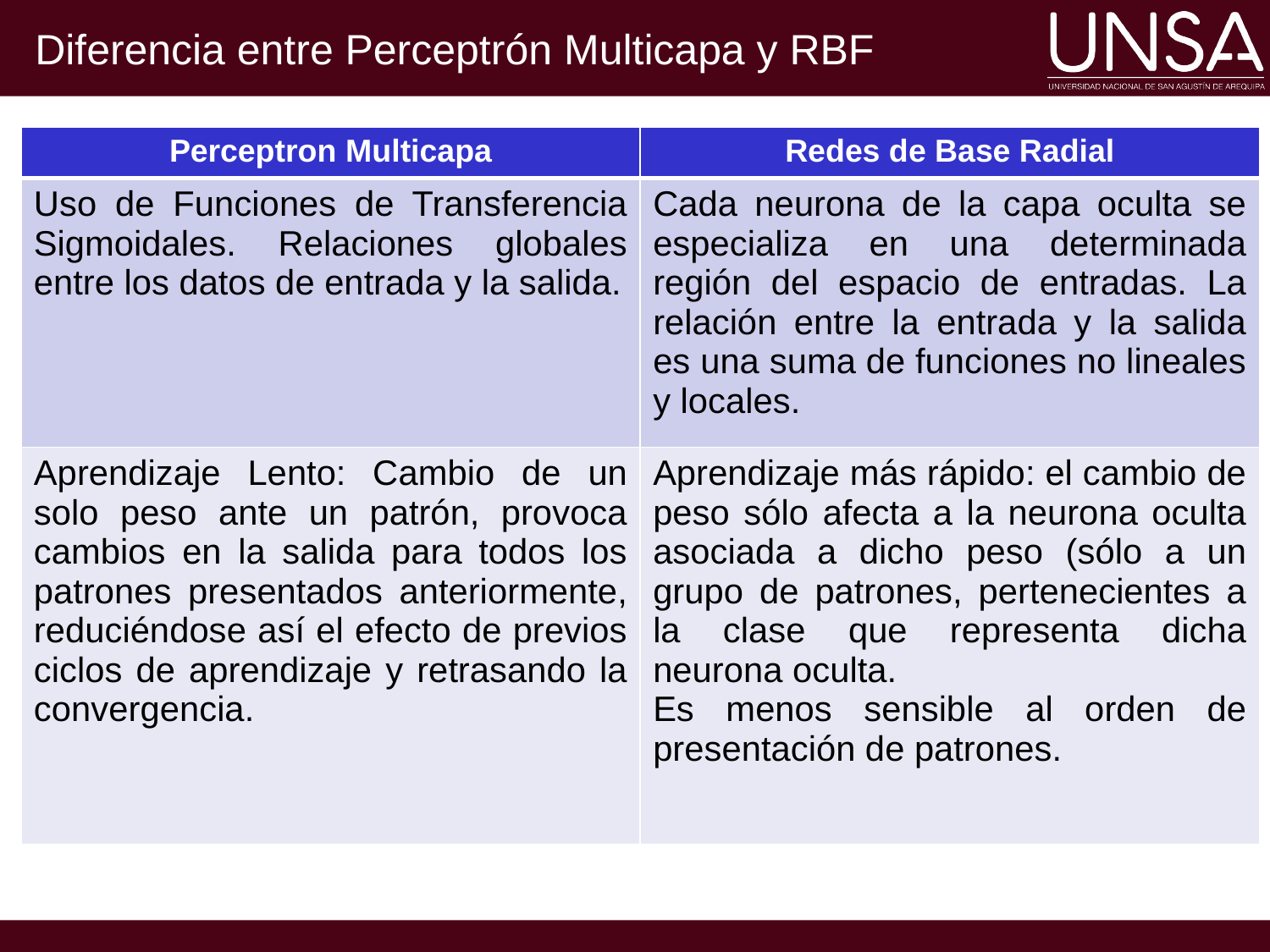

# Diferencia entre Perceptrón Multicapa y RBF
| Perceptron Multicapa | Redes de Base Radial |
| --- | --- |
| Uso de Funciones de Transferencia Sigmoidales. Relaciones globales entre los datos de entrada y la salida. | Cada neurona de la capa oculta se especializa en una determinada región del espacio de entradas. La relación entre la entrada y la salida es una suma de funciones no lineales y locales. |
| Aprendizaje Lento: Cambio de un solo peso ante un patrón, provoca cambios en la salida para todos los patrones presentados anteriormente, reduciéndose así el efecto de previos ciclos de aprendizaje y retrasando la convergencia. | Aprendizaje más rápido: el cambio de peso sólo afecta a la neurona oculta asociada a dicho peso (sólo a un grupo de patrones, pertenecientes a la clase que representa dicha neurona oculta. Es menos sensible al orden de presentación de patrones. |